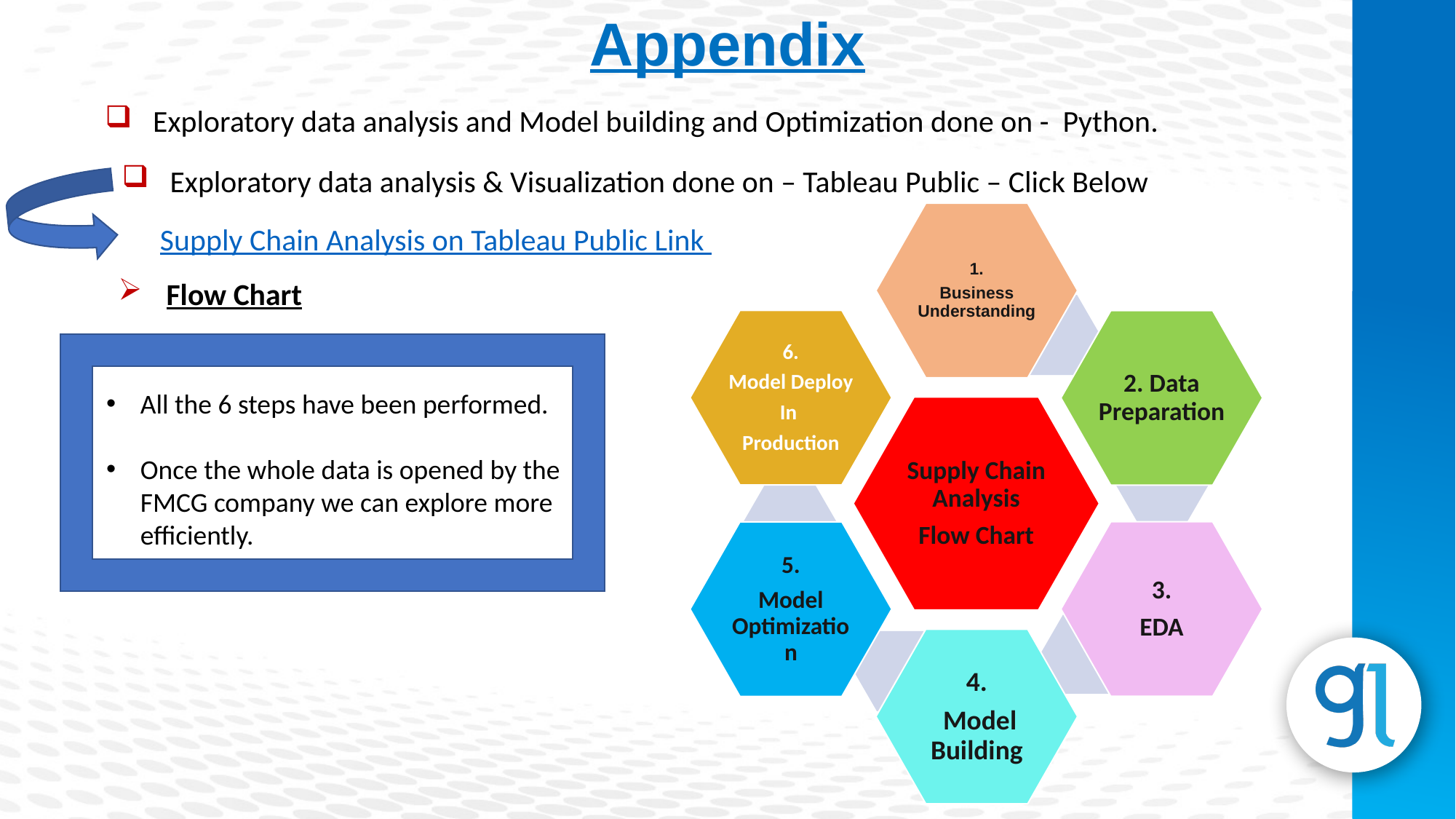

Appendix
 Exploratory data analysis and Model building and Optimization done on -  Python.
 Exploratory data analysis & Visualization done on – Tableau Public – Click Below

Supply Chain Analysis
Flow Chart
1.
Business Understanding
2. Data Preparation
3.
EDA
4.
 Model Building
5.
Model Optimization
6.
Model Deploy
In
Production
Supply Chain Analysis on Tableau Public Link
 Flow Chart

All the 6 steps have been performed.

Once the whole data is opened by the FMCG company we can explore more efficiently.